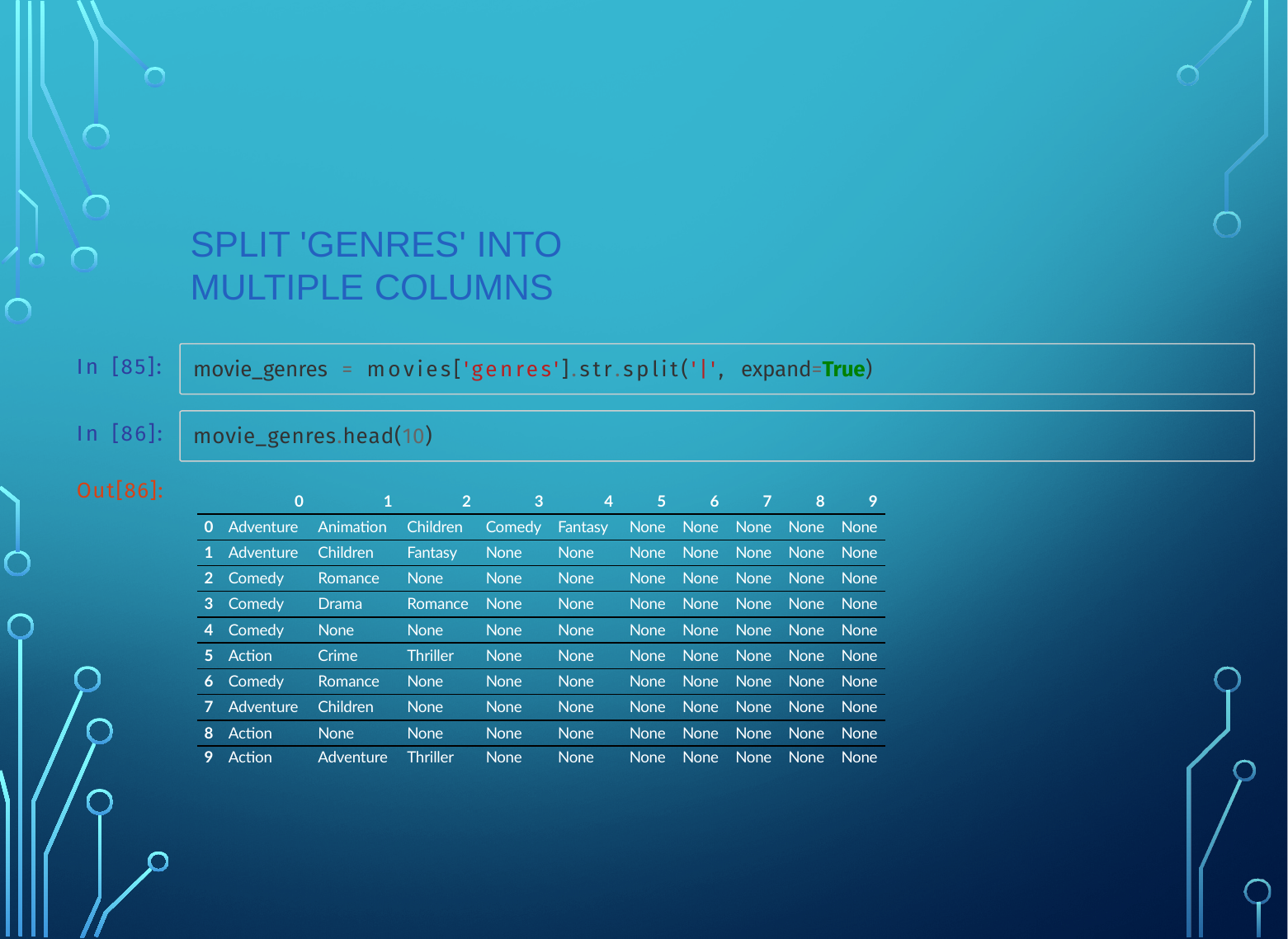

# Split 'genres' into multiple columns

In [85]:
movie_genres = movies['genres'].str.split('|', expand=True)

In [86]:
movie_genres.head(10)
Out[86]:
| 0 | 1 | 2 | 3 | 4 | 5 | 6 | 7 | 8 | 9 |
| --- | --- | --- | --- | --- | --- | --- | --- | --- | --- |
| 0 Adventure | Animation | Children | Comedy | Fantasy | None | None | None | None | None |
| 1 Adventure | Children | Fantasy | None | None | None | None | None | None | None |
| 2 Comedy | Romance | None | None | None | None | None | None | None | None |
| 3 Comedy | Drama | Romance | None | None | None | None | None | None | None |
| 4 Comedy | None | None | None | None | None | None | None | None | None |
| 5 Action | Crime | Thriller | None | None | None | None | None | None | None |
| 6 Comedy | Romance | None | None | None | None | None | None | None | None |
| 7 Adventure | Children | None | None | None | None | None | None | None | None |
| 8 Action | None | None | None | None | None | None | None | None | None |
| 9 Action | Adventure | Thriller | None | None | None | None | None | None | None |